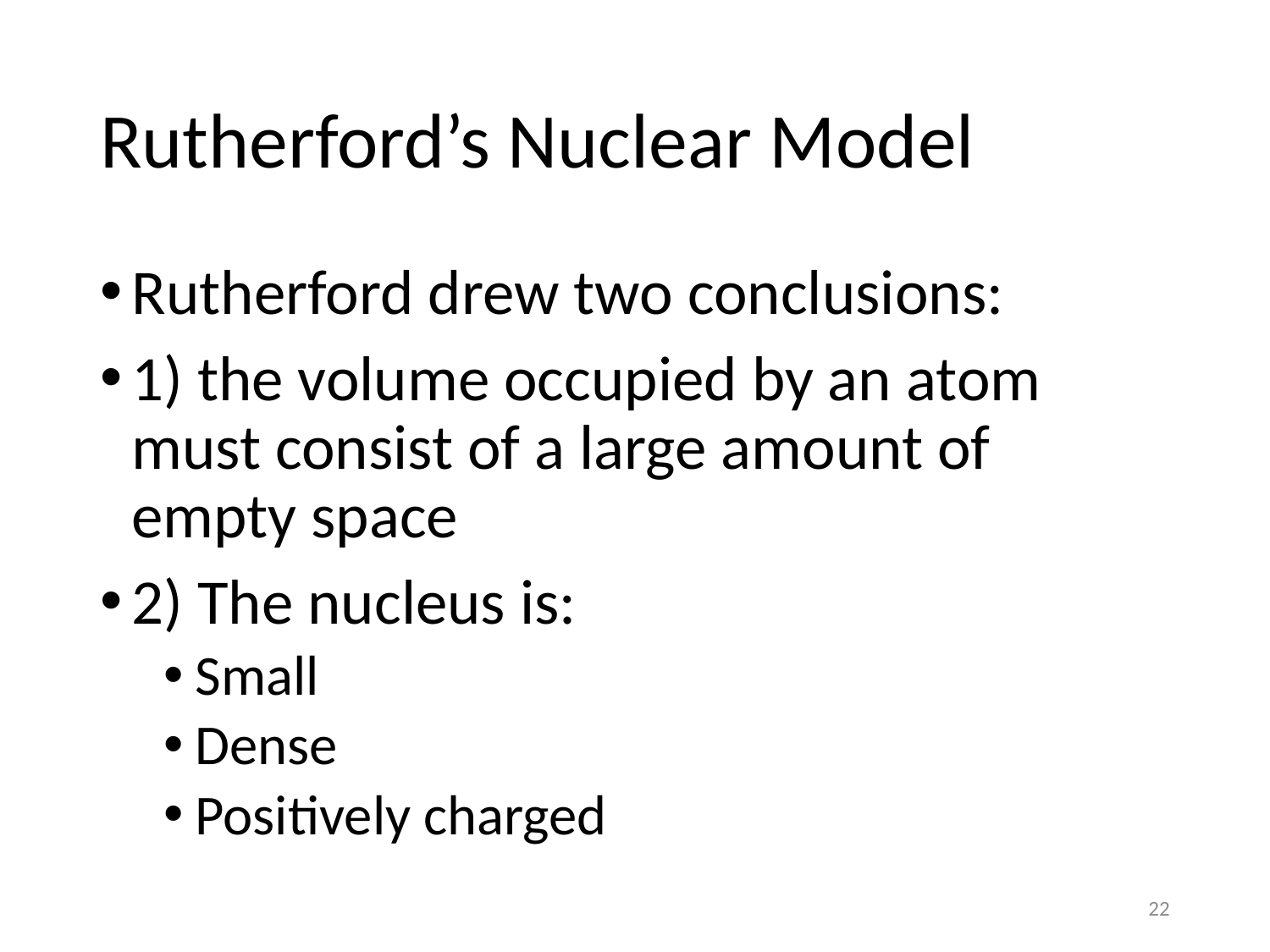

# Rutherford’s Nuclear Model
Rutherford drew two conclusions:
1) the volume occupied by an atom must consist of a large amount of empty space
2) The nucleus is:
Small
Dense
Positively charged

22